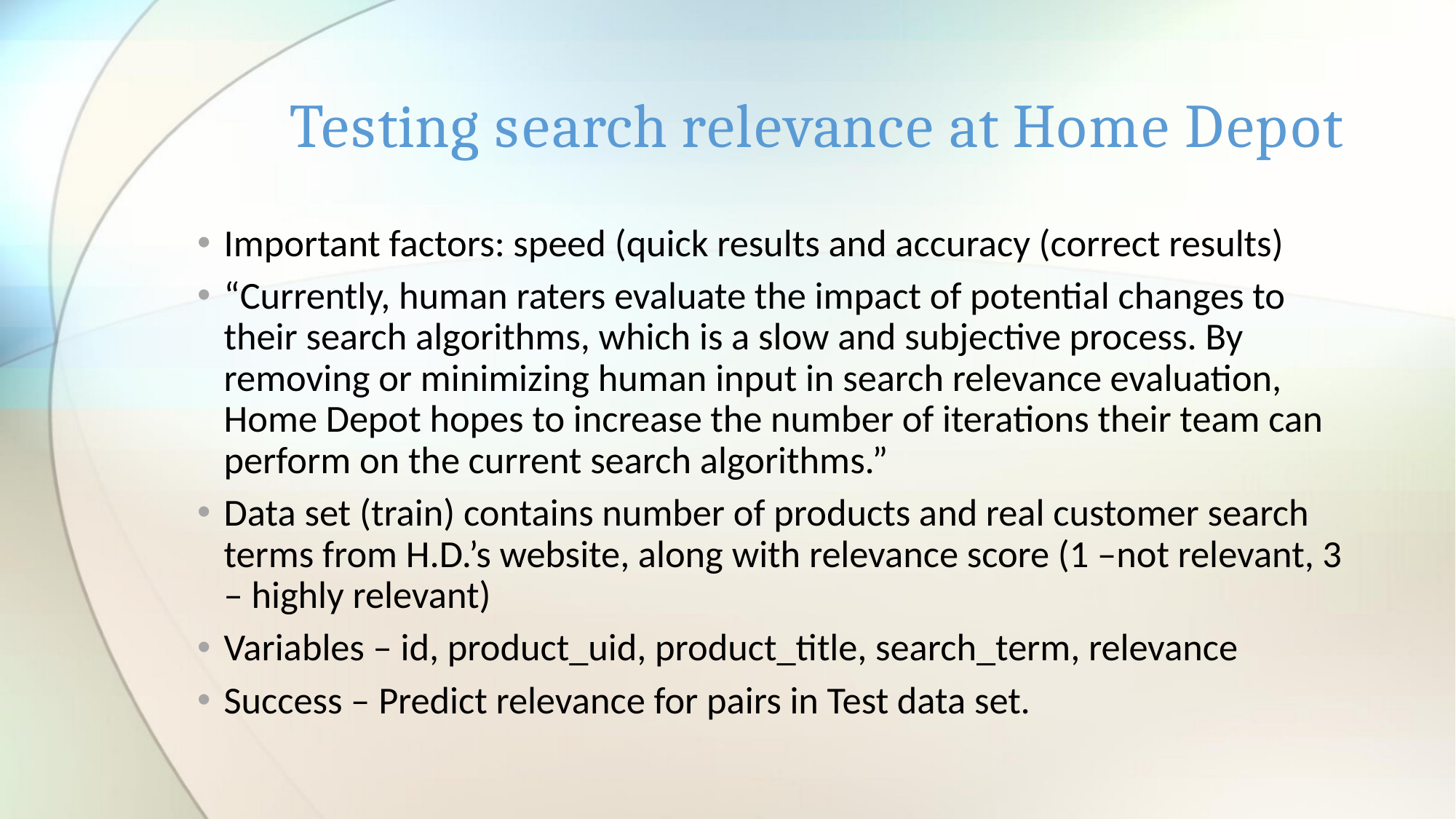

# Testing search relevance at Home Depot
Important factors: speed (quick results and accuracy (correct results)
“Currently, human raters evaluate the impact of potential changes to their search algorithms, which is a slow and subjective process. By removing or minimizing human input in search relevance evaluation, Home Depot hopes to increase the number of iterations their team can perform on the current search algorithms.”
Data set (train) contains number of products and real customer search terms from H.D.’s website, along with relevance score (1 –not relevant, 3 – highly relevant)
Variables – id, product_uid, product_title, search_term, relevance
Success – Predict relevance for pairs in Test data set.